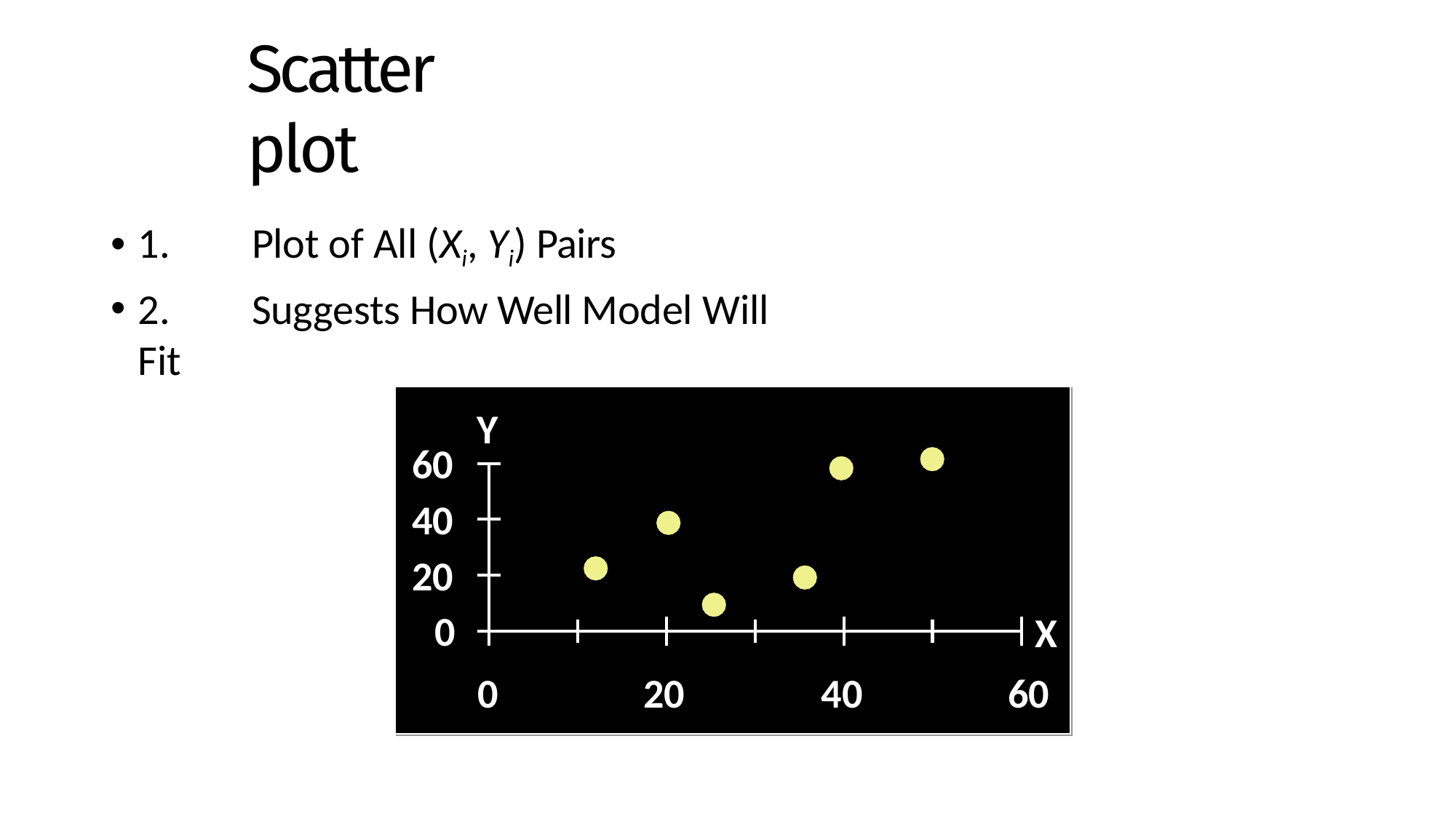

# Scatter plot
1.	Plot of All (Xi, Yi) Pairs
2.	Suggests How Well Model Will Fit

Y
60
40
20
0

X  60
0
20
40